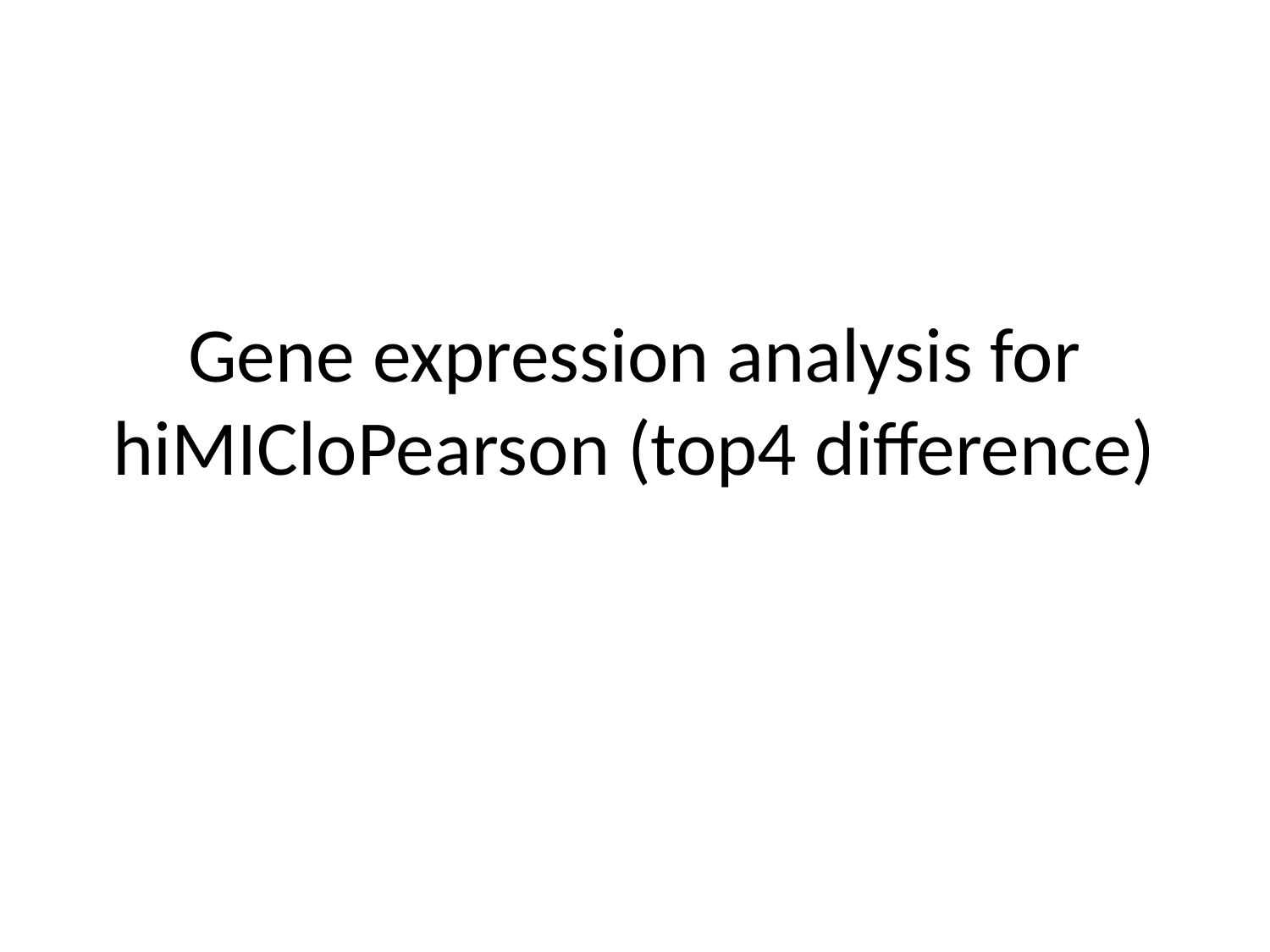

# Gene expression analysis for hiMICloPearson (top4 difference)